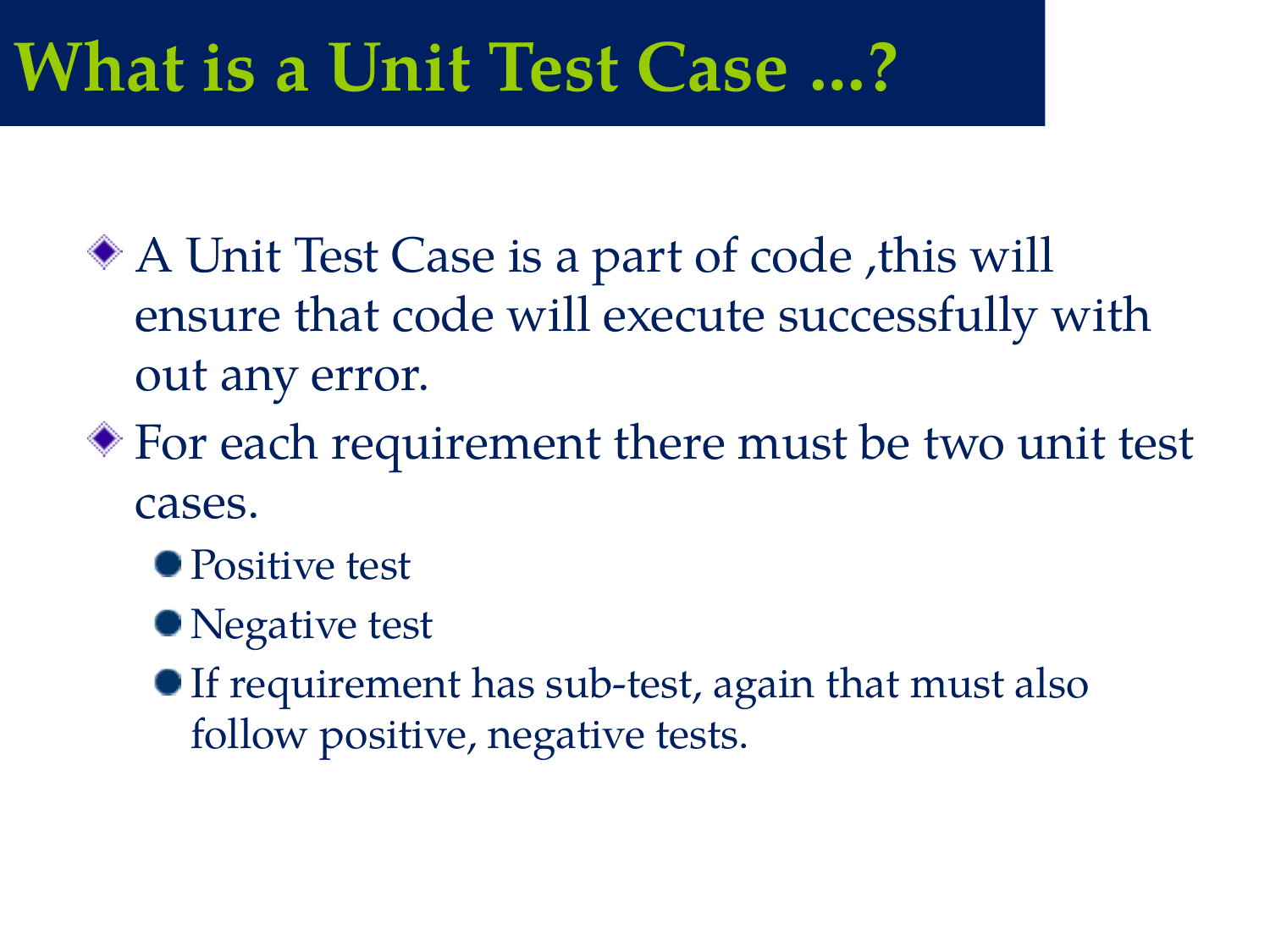

# What is a Unit Test Case …?
A Unit Test Case is a part of code ,this will ensure that code will execute successfully with out any error.
For each requirement there must be two unit test cases.
Positive test
Negative test
If requirement has sub-test, again that must also follow positive, negative tests.